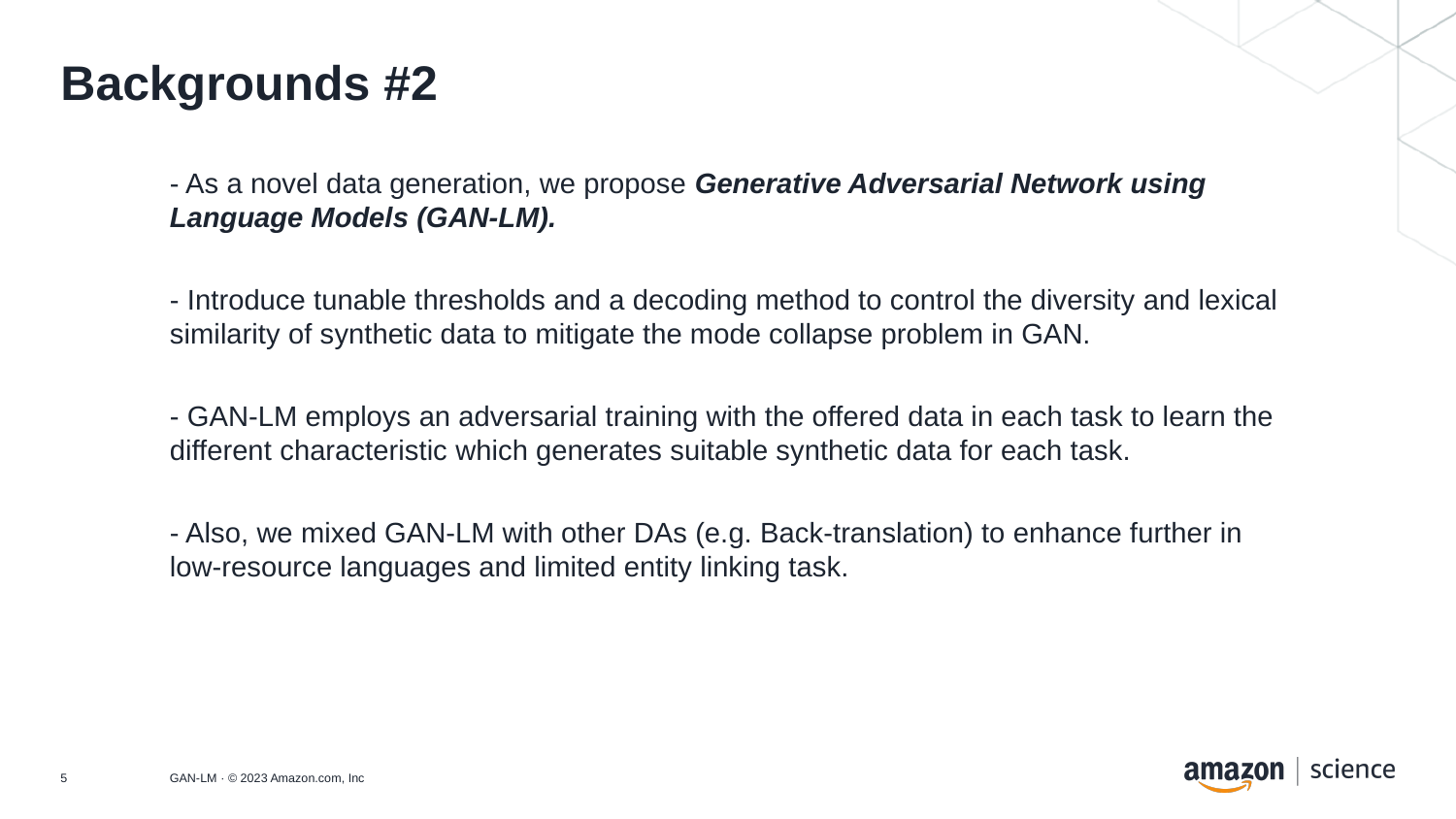

# Backgrounds #2
- As a novel data generation, we propose Generative Adversarial Network using Language Models (GAN-LM).
- Introduce tunable thresholds and a decoding method to control the diversity and lexical similarity of synthetic data to mitigate the mode collapse problem in GAN.
- GAN-LM employs an adversarial training with the offered data in each task to learn the different characteristic which generates suitable synthetic data for each task.
- Also, we mixed GAN-LM with other DAs (e.g. Back-translation) to enhance further in low-resource languages and limited entity linking task.

5
GAN-LM · © 2023 Amazon.com, Inc